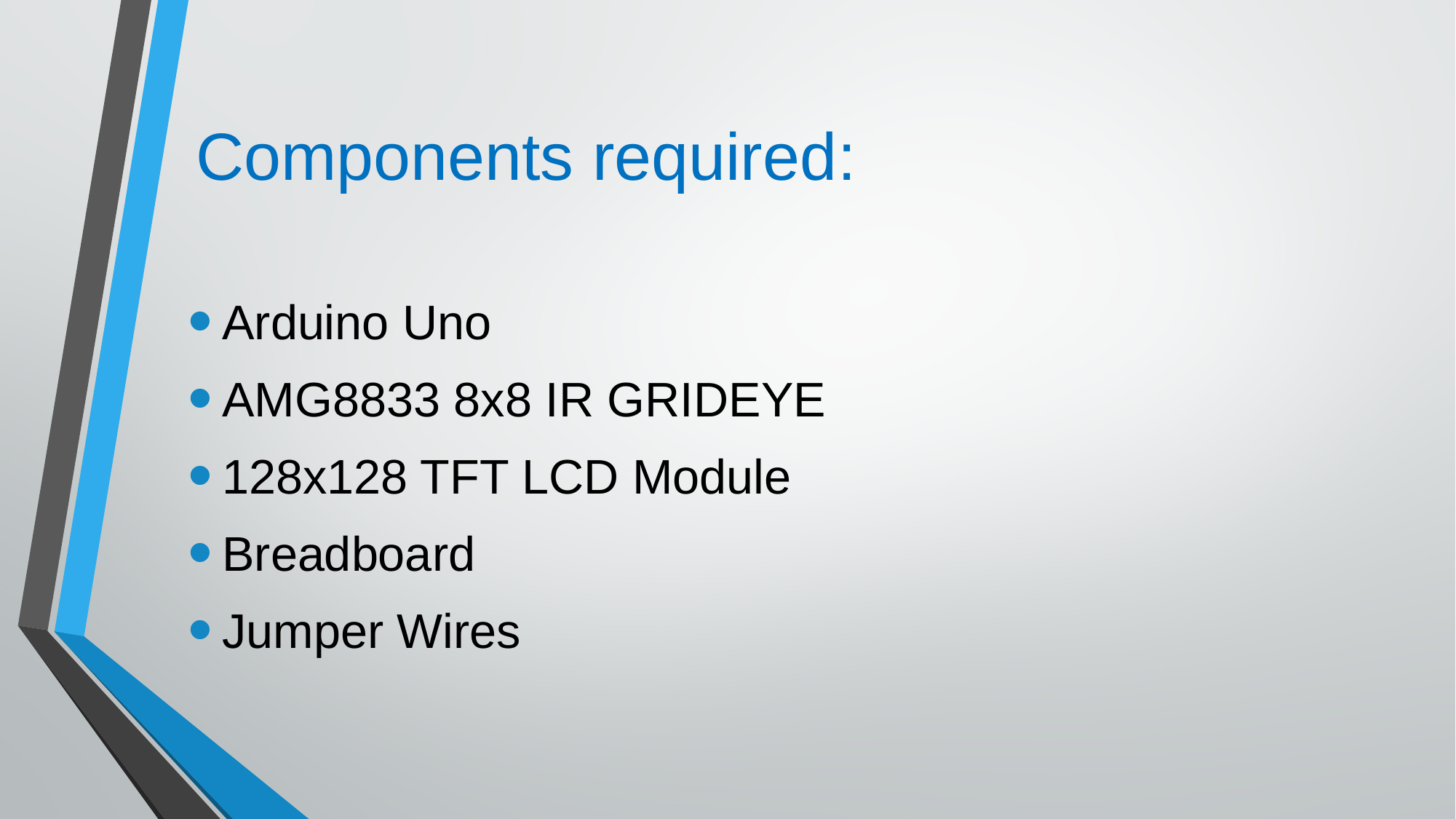

# Components required:
Arduino Uno
AMG8833 8x8 IR GRIDEYE
128x128 TFT LCD Module
Breadboard
Jumper Wires